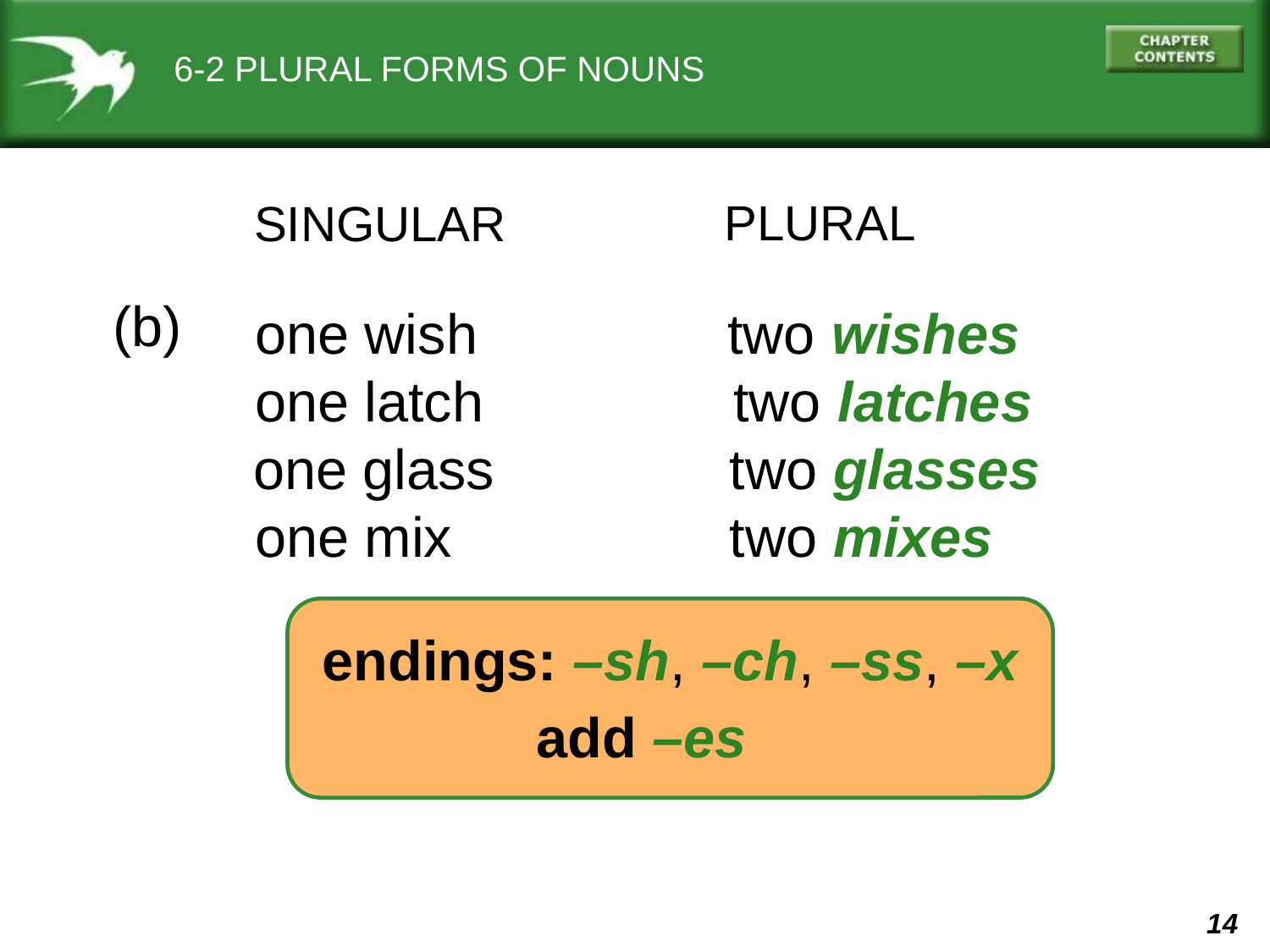

6-2 PLURAL FORMS OF NOUNS
PLURAL
SINGULAR
(b)
	one wish                two wishes
	one latch                two latches
        one glass		      two glasses
	one mix		      two mixes

endings: –sh, –ch, –ss, –x
add –es